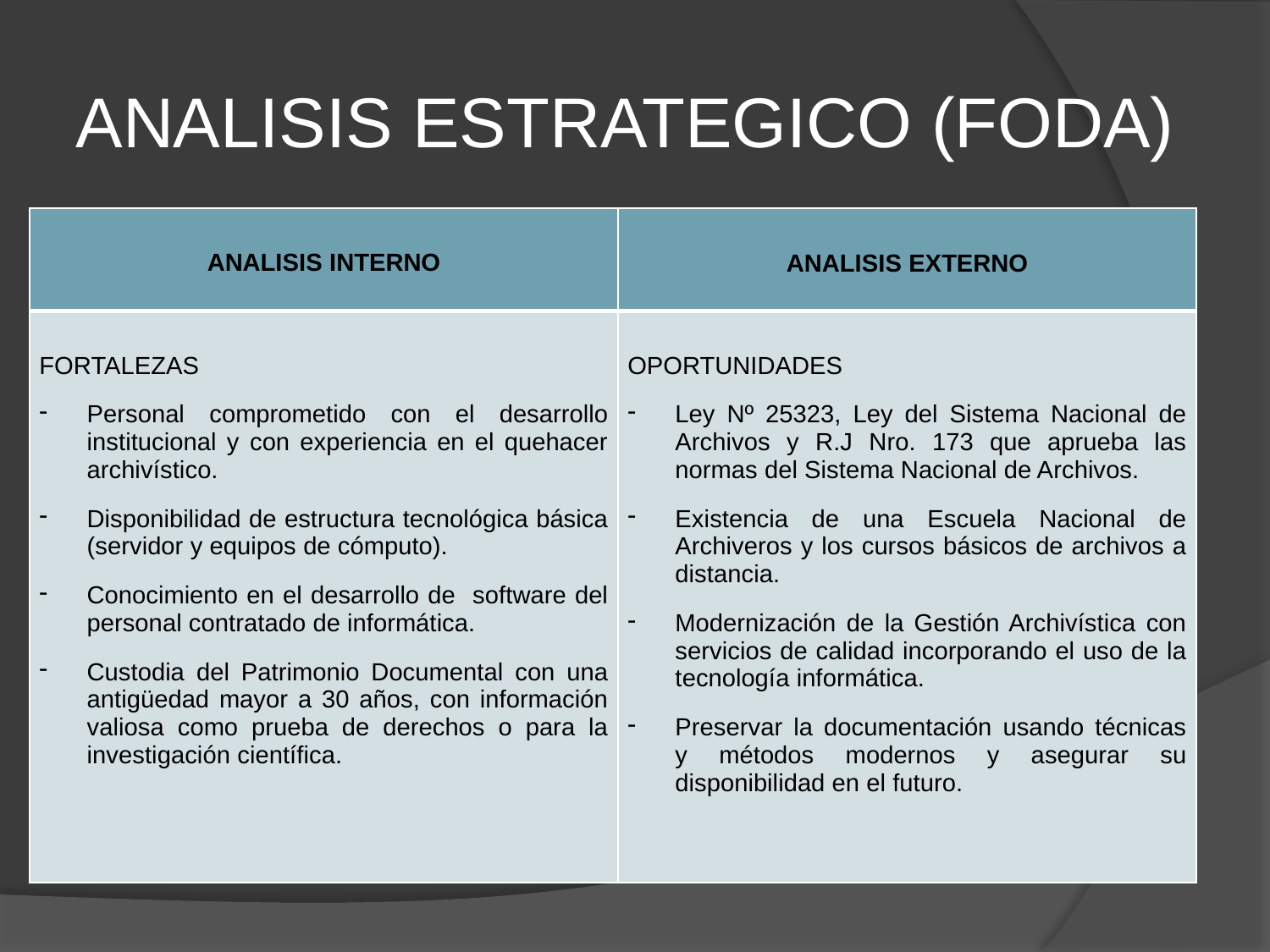

# ANALISIS ESTRATEGICO (FODA)
| ANALISIS INTERNO | ANALISIS EXTERNO |
| --- | --- |
| FORTALEZAS Personal comprometido con el desarrollo institucional y con experiencia en el quehacer archivístico. Disponibilidad de estructura tecnológica básica (servidor y equipos de cómputo). Conocimiento en el desarrollo de software del personal contratado de informática. Custodia del Patrimonio Documental con una antigüedad mayor a 30 años, con información valiosa como prueba de derechos o para la investigación científica. | OPORTUNIDADES Ley Nº 25323, Ley del Sistema Nacional de Archivos y R.J Nro. 173 que aprueba las normas del Sistema Nacional de Archivos. Existencia de una Escuela Nacional de Archiveros y los cursos básicos de archivos a distancia. Modernización de la Gestión Archivística con servicios de calidad incorporando el uso de la tecnología informática. Preservar la documentación usando técnicas y métodos modernos y asegurar su disponibilidad en el futuro. |